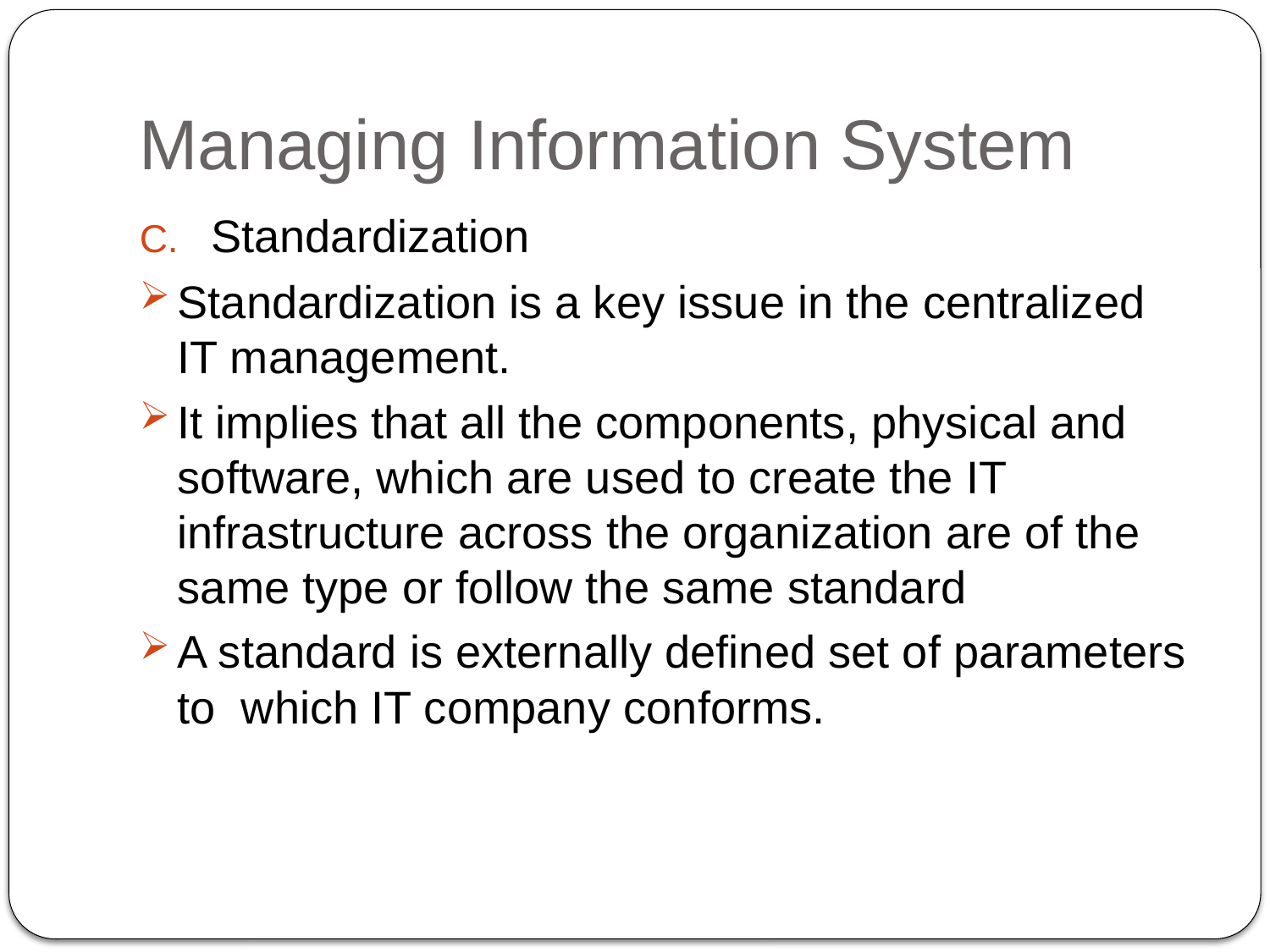

# Managing Information System
Standardization
Standardization is a key issue in the centralized IT management.
It implies that all the components, physical and software, which are used to create the IT infrastructure across the organization are of the same type or follow the same standard
A standard is externally defined set of parameters to  which IT company conforms.